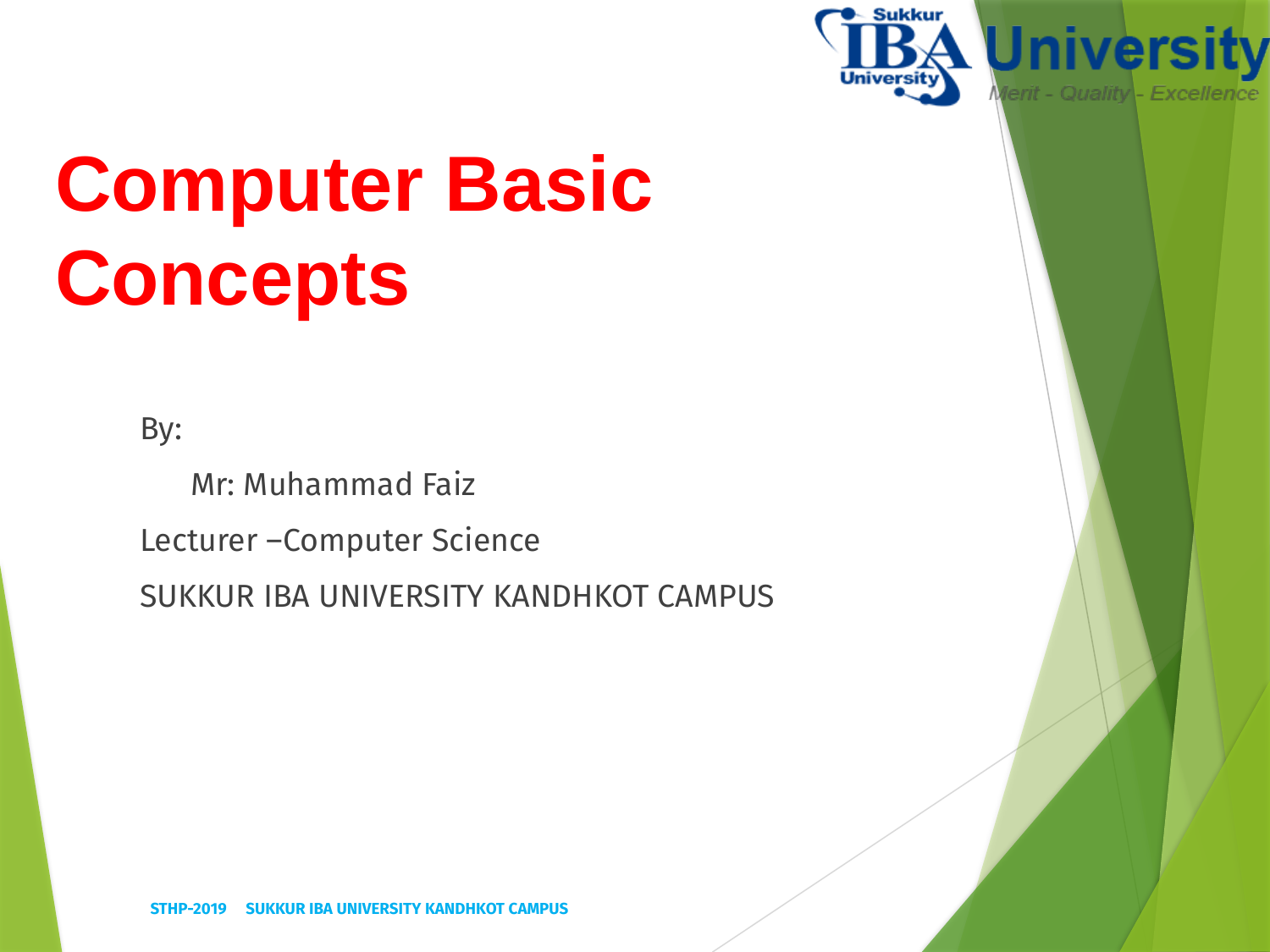

# Computer Basic Concepts
By:
      Mr: Muhammad Faiz
Lecturer –Computer Science
SUKKUR IBA UNIVERSITY KANDHKOT CAMPUS

STHP-2019     SUKKUR IBA UNIVERSITY KANDHKOT CAMPUS